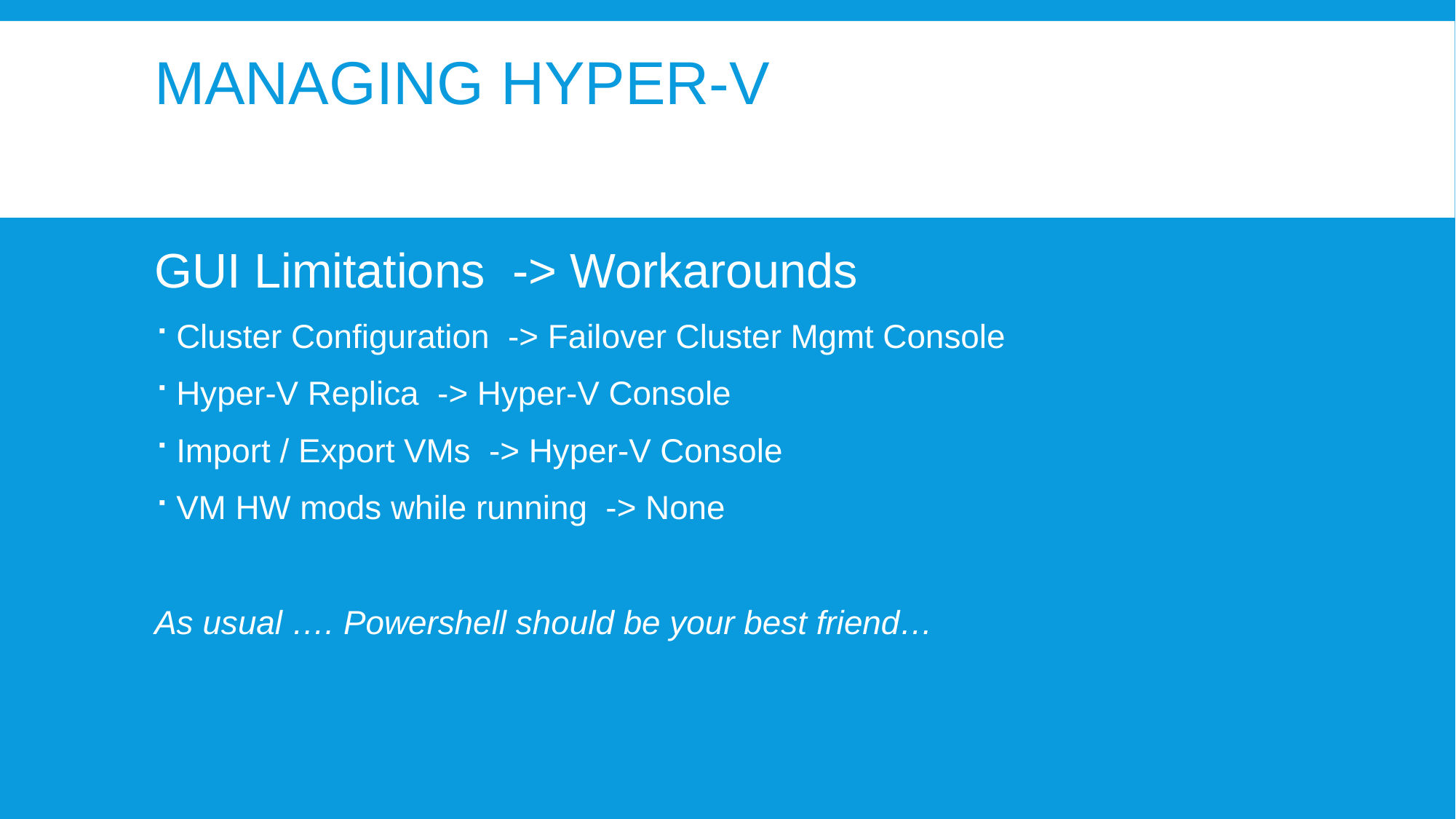

# Managing Hyper-v
GUI Limitations  -> Workarounds
Cluster Configuration  -> Failover Cluster Mgmt Console
Hyper-V Replica  -> Hyper-V Console
Import / Export VMs  -> Hyper-V Console
VM HW mods while running  -> None

As usual …. Powershell should be your best friend…